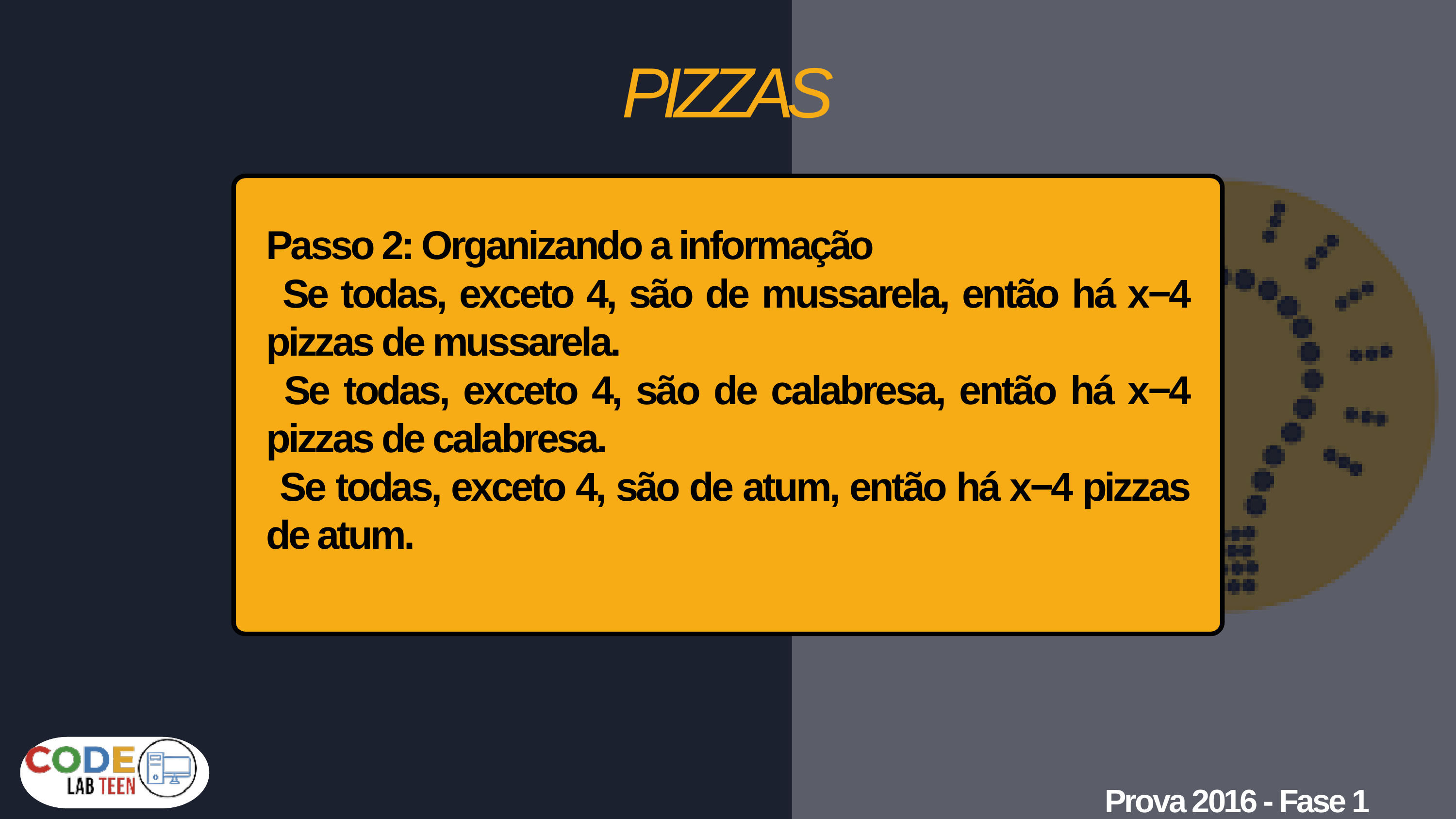

PIZZAS

Passo 2: Organizando a informação
 Se todas, exceto 4, são de mussarela, então há x−4 pizzas de mussarela.
 Se todas, exceto 4, são de calabresa, então há x−4 pizzas de calabresa.
 Se todas, exceto 4, são de atum, então há x−4 pizzas de atum.

Prova 2016 - Fase 1